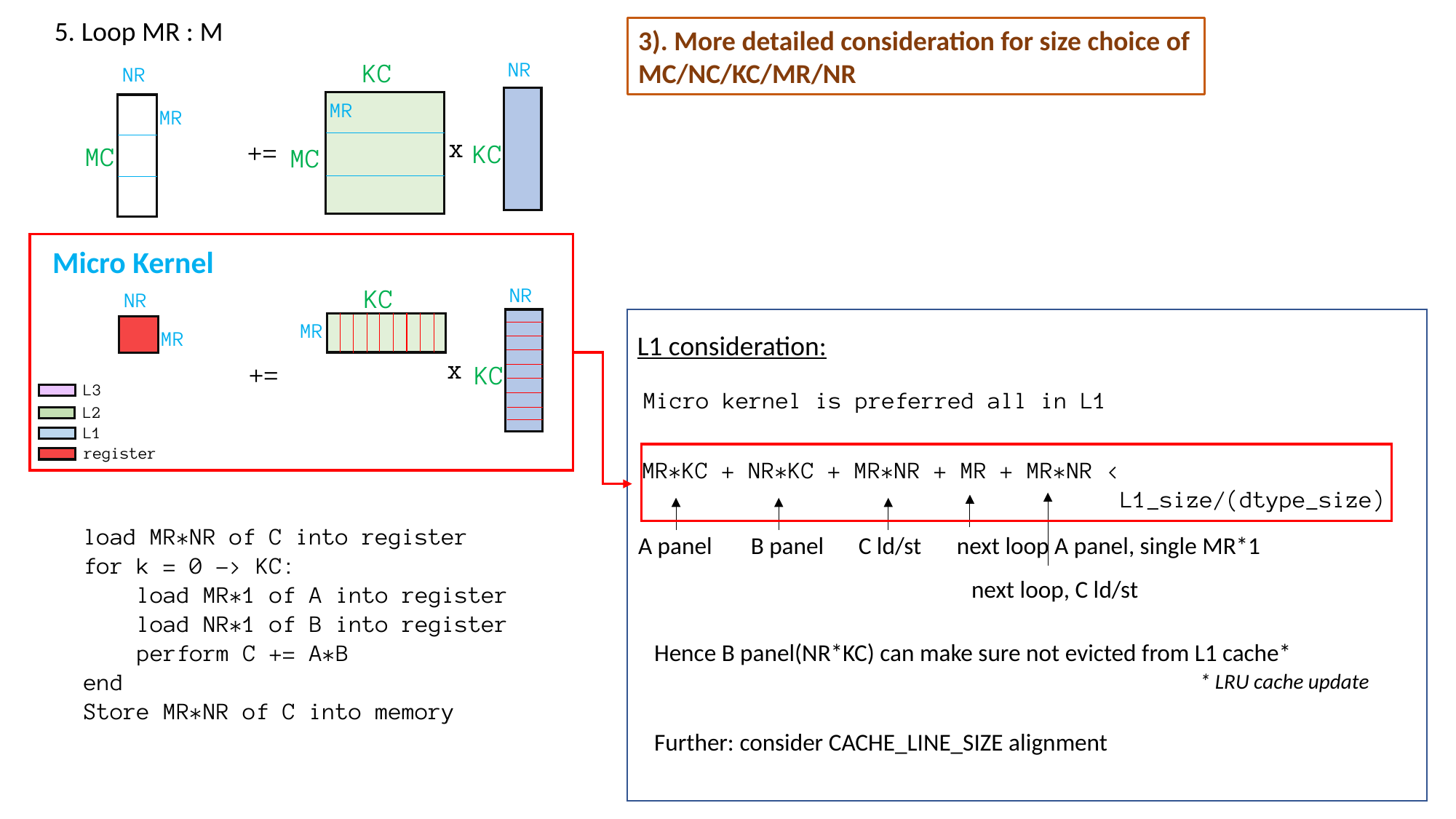

5. Loop MR : M
3). More detailed consideration for size choice of MC/NC/KC/MR/NR
KC
NR
NR

MR

MR
x
+=
KC
MC
MC

Micro Kernel
KC
NR
NR

MR

MR
L1 consideration:
x
+=
KC
L3
Micro kernel is preferred all in L1

L2

L1

register

MR*KC + NR*KC + MR*NR + MR + MR*NR <
                                    L1_size/(dtype_size)
load MR*NR of C into register
for k = 0 -> KC:
    load MR*1 of A into register
    load NR*1 of B into register
    perform C += A*B
end
Store MR*NR of C into memory

A panel
B panel
C ld/st
next loop A panel, single MR*1
next loop, C ld/st
Hence B panel(NR*KC) can make sure not evicted from L1 cache*
* LRU cache update
Further: consider CACHE_LINE_SIZE alignment